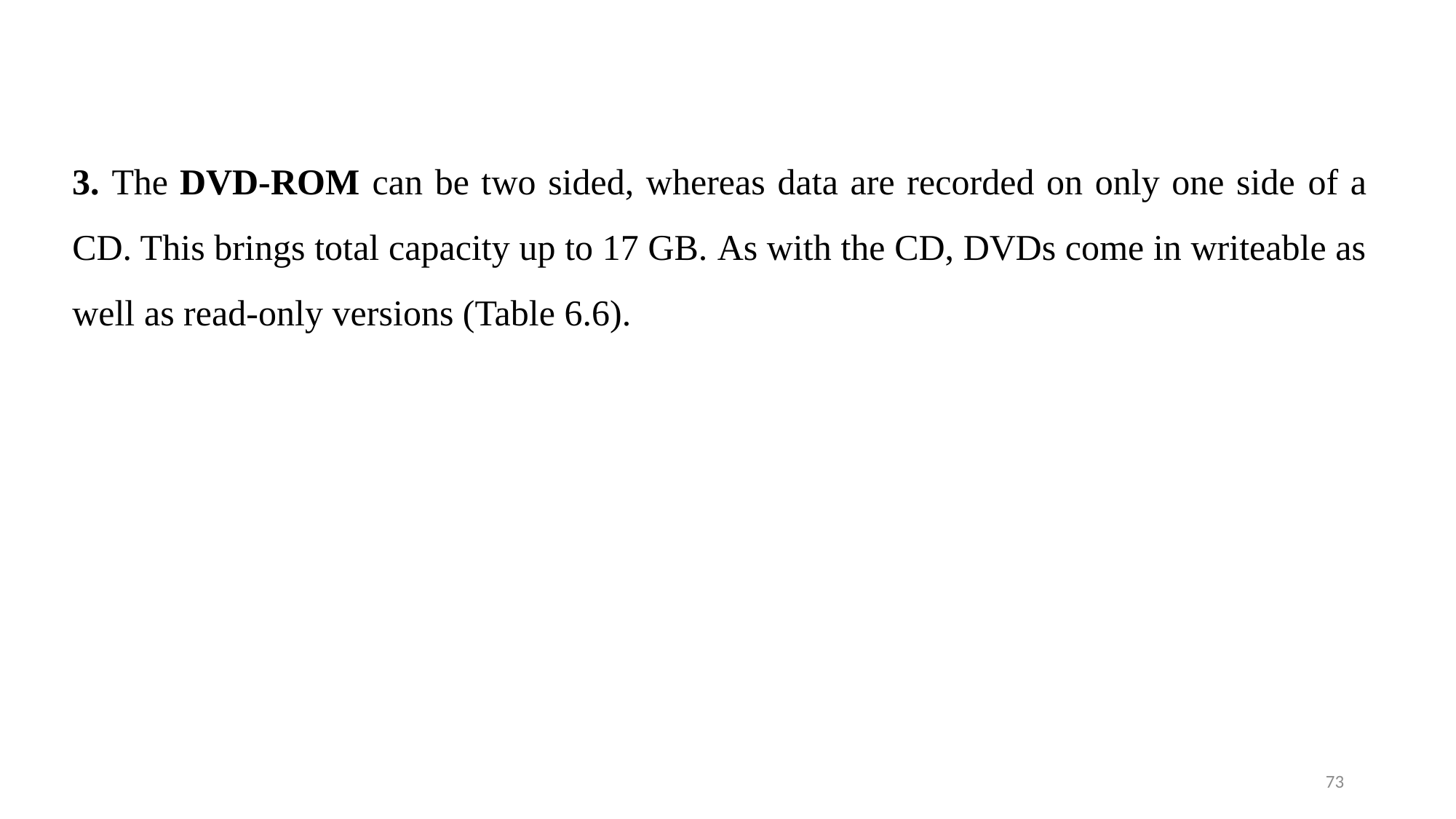

3. The DVD-ROM can be two sided, whereas data are recorded on only one side of a CD. This brings total capacity up to 17 GB. As with the CD, DVDs come in writeable as well as read-only versions (Table 6.6).

73